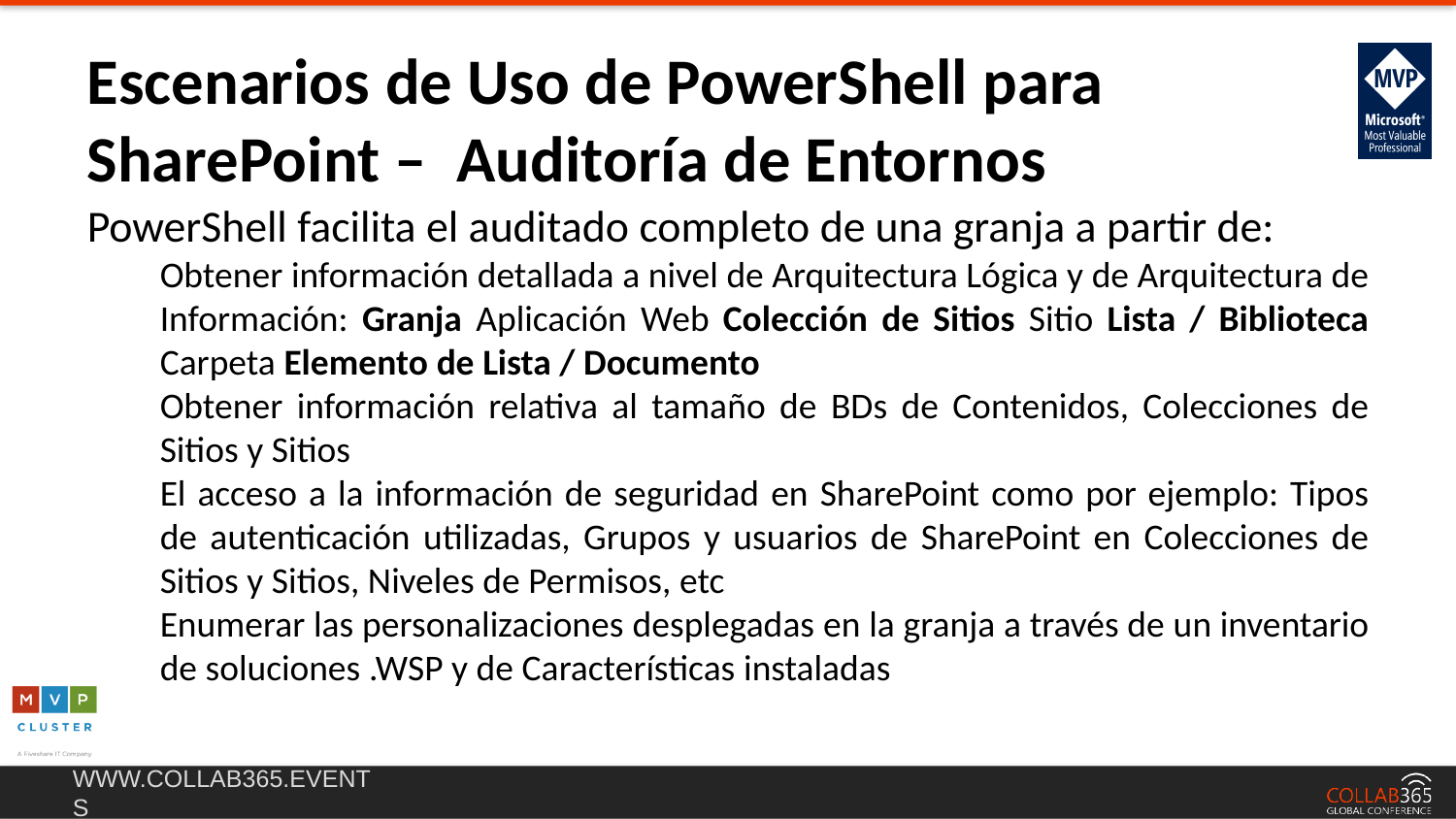

Escenarios de Uso de PowerShell para SharePoint –  Auditoría de Entornos
PowerShell facilita el auditado completo de una granja a partir de:
Obtener información detallada a nivel de Arquitectura Lógica y de Arquitectura de Información: Granja Aplicación Web Colección de Sitios Sitio Lista / Biblioteca Carpeta Elemento de Lista / Documento
Obtener información relativa al tamaño de BDs de Contenidos, Colecciones de Sitios y Sitios
El acceso a la información de seguridad en SharePoint como por ejemplo: Tipos de autenticación utilizadas, Grupos y usuarios de SharePoint en Colecciones de Sitios y Sitios, Niveles de Permisos, etc
Enumerar las personalizaciones desplegadas en la granja a través de un inventario de soluciones .WSP y de Características instaladas